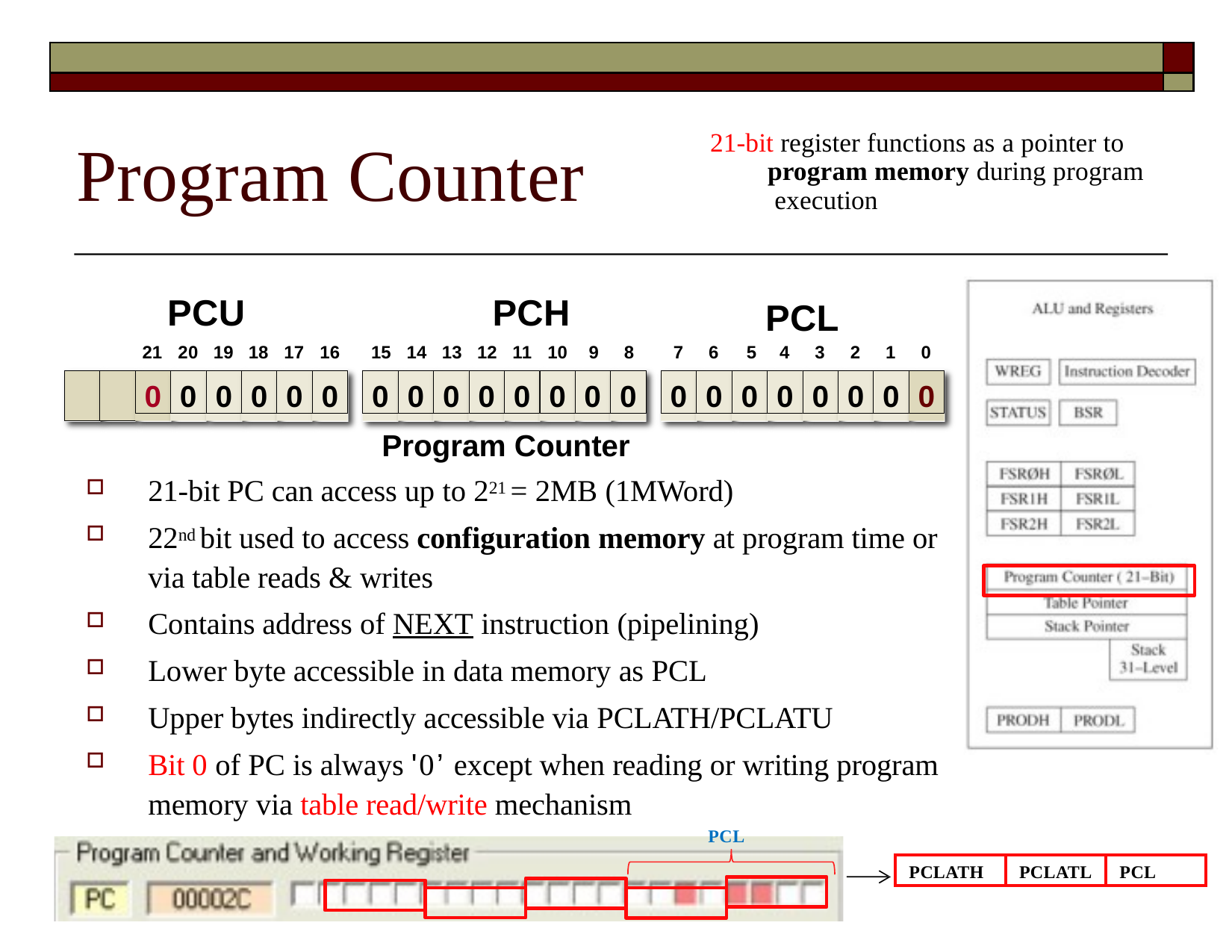

|  |  |
| --- | --- |
|  |  |
21-bit register functions as a pointer to  program memory during program  execution
# Program Counter

PCU	PCH
21   20   19   18   17   16	15   14   13   12   11   10	9	8
PCL
7	6	5	4	3	2	1	0

0
0
0
0
0
0
0
0
0
0
0
0
0
0
0
0
0
0
0
0
0
0

Program Counter
21-bit PC can access up to 221 = 2MB (1MWord)
22nd bit used to access configuration memory at program time or  via table reads & writes
Contains address of NEXT instruction (pipelining)
Lower byte accessible in data memory as PCL
Upper bytes indirectly accessible via PCLATH/PCLATU
Bit 0 of PC is always '0’ except when reading or writing program  memory via table read/write mechanism
PCL

| PCLATH | PCLATL | PCL |
| --- | --- | --- |